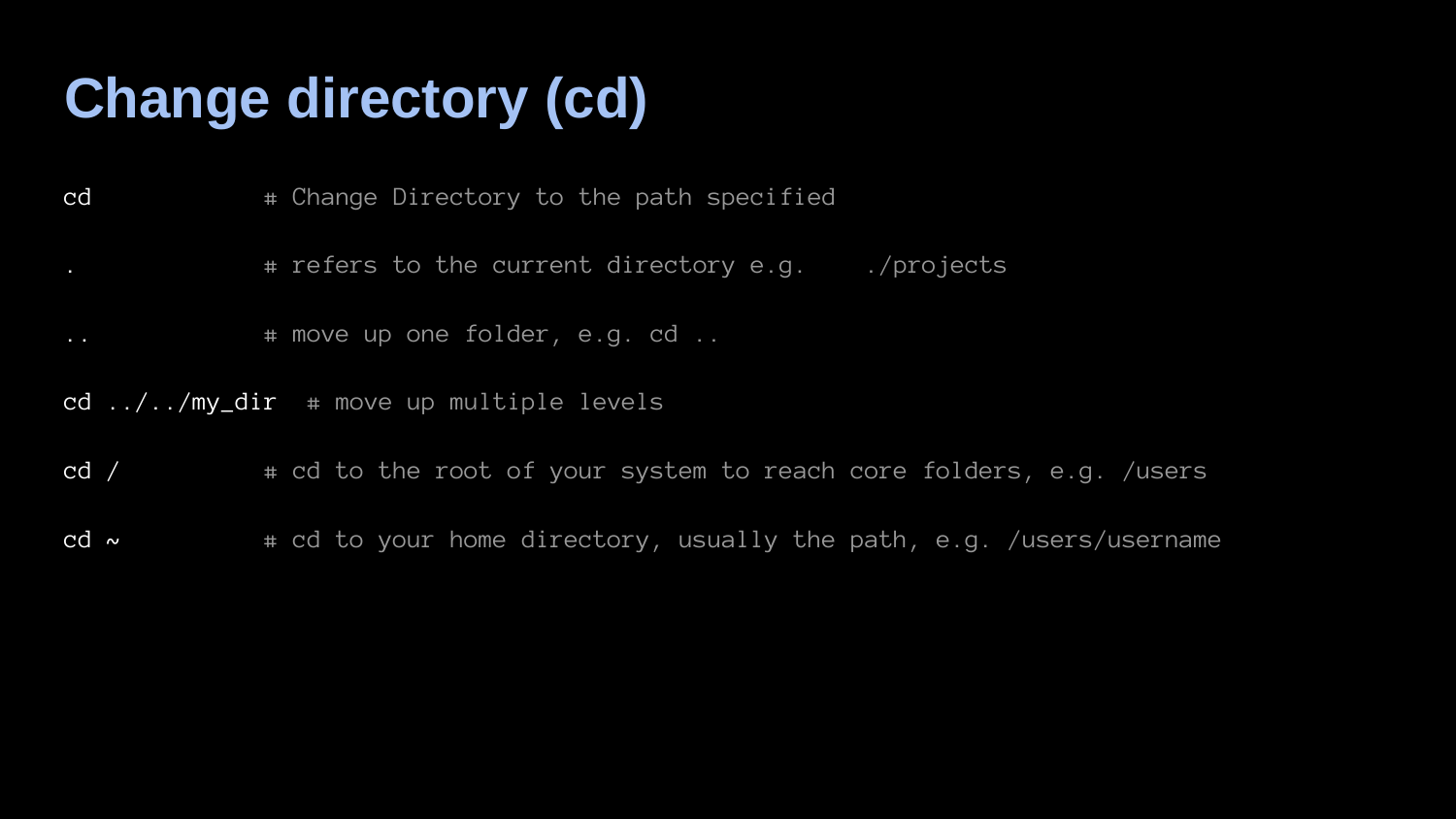

# Change directory (cd)
cd            # Change Directory to the path specified
.             # refers to the current directory e.g.    ./projects
..            # move up one folder, e.g. cd ..
cd ../../my_dir  # move up multiple levels
cd /          # cd to the root of your system to reach core folders, e.g. /users
cd ~          # cd to your home directory, usually the path, e.g. /users/username